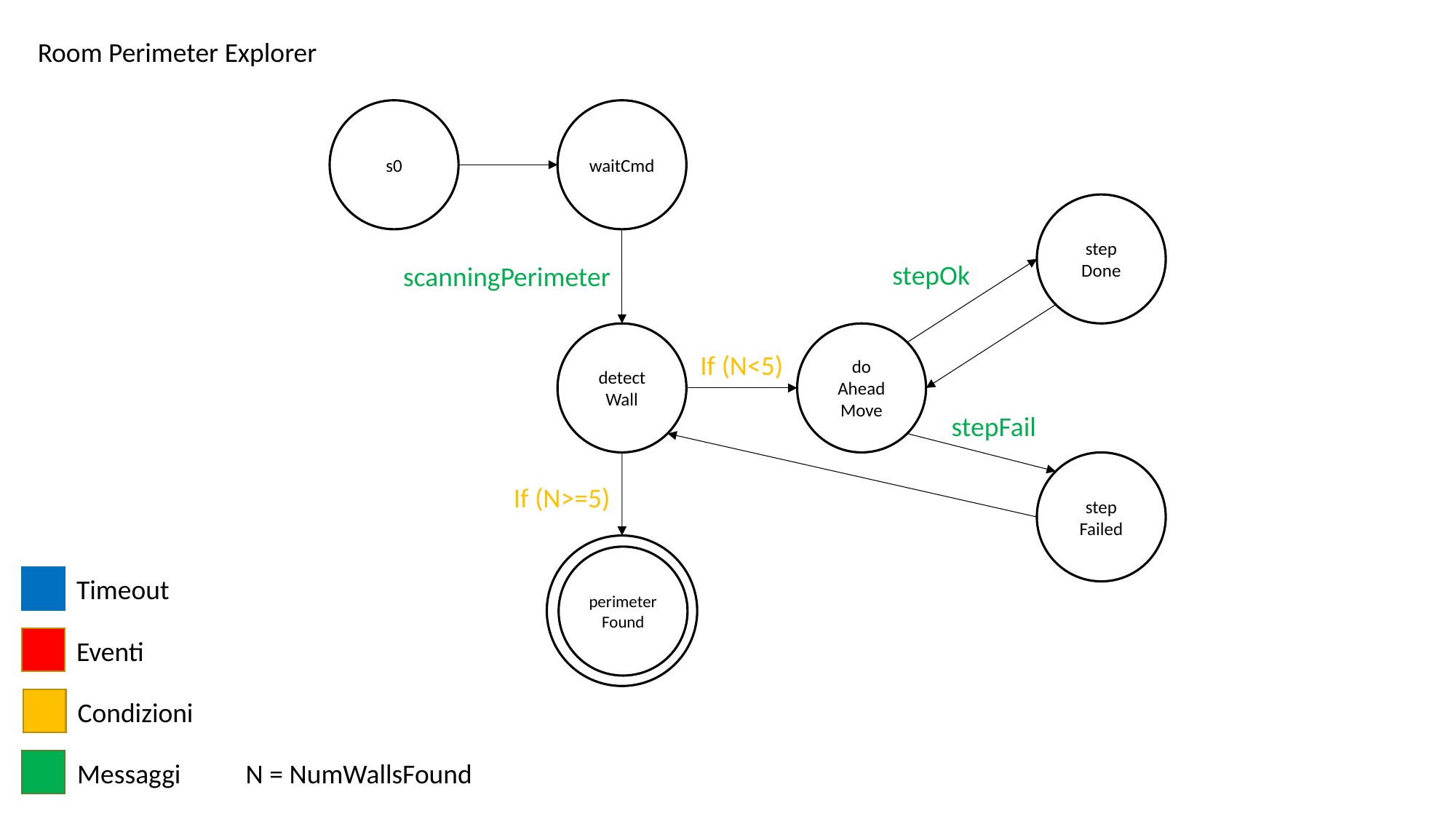

Room Perimeter Explorer
s0
waitCmd
step Done
stepOk
scanningPerimeter
detect
Wall
do Ahead Move
If (N<5)
stepFail
step Failed
If (N>=5)

perimeterFound

Timeout

Eventi

Condizioni

Messaggi
N = NumWallsFound